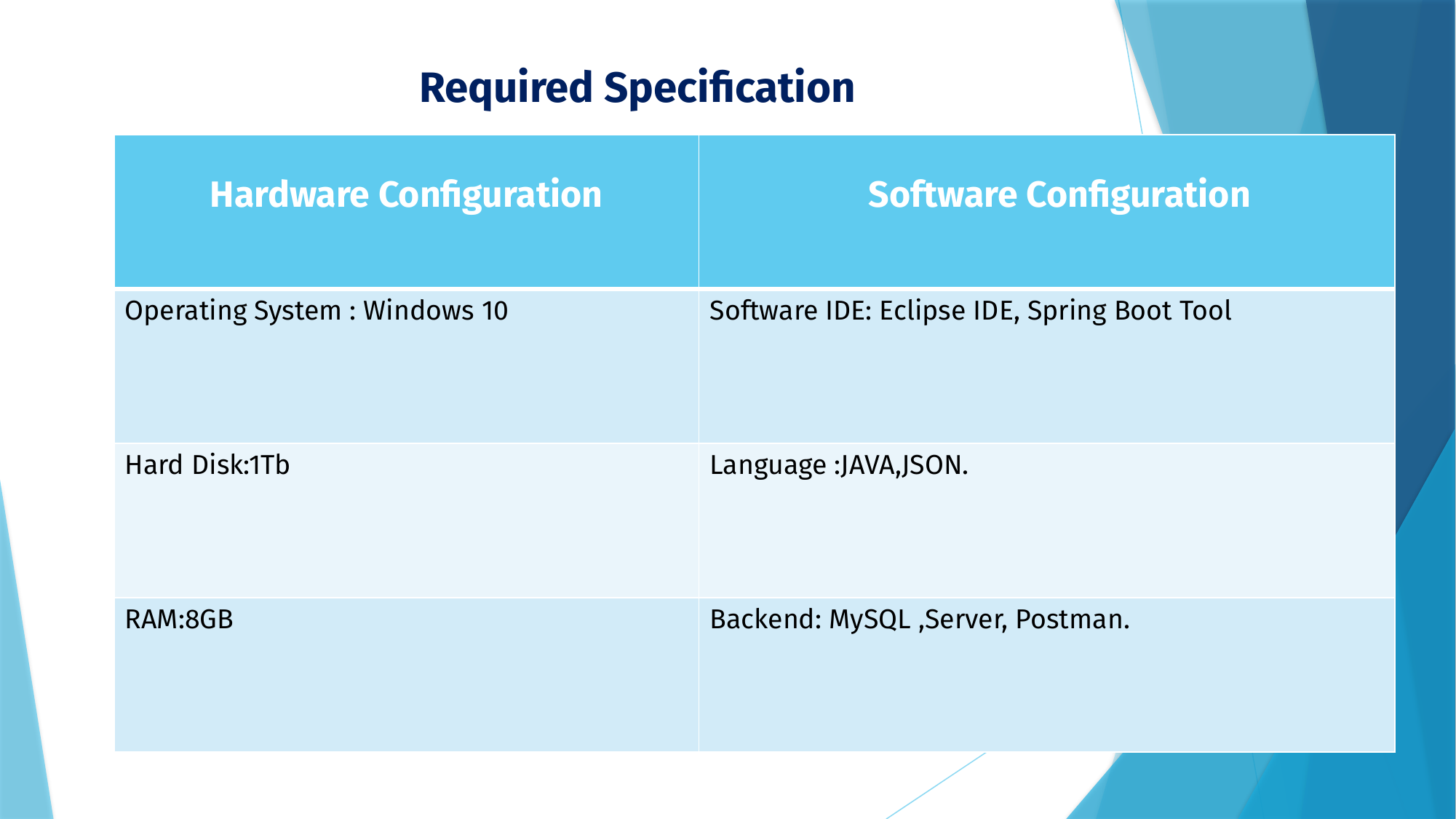

Required Specification

| Hardware Configuration | Software Configuration |
| --- | --- |
| Operating System : Windows 10 | Software IDE: Eclipse IDE, Spring Boot Tool |
| Hard Disk:1Tb | Language :JAVA,JSON. |
| RAM:8GB | Backend: MySQL ,Server, Postman. |